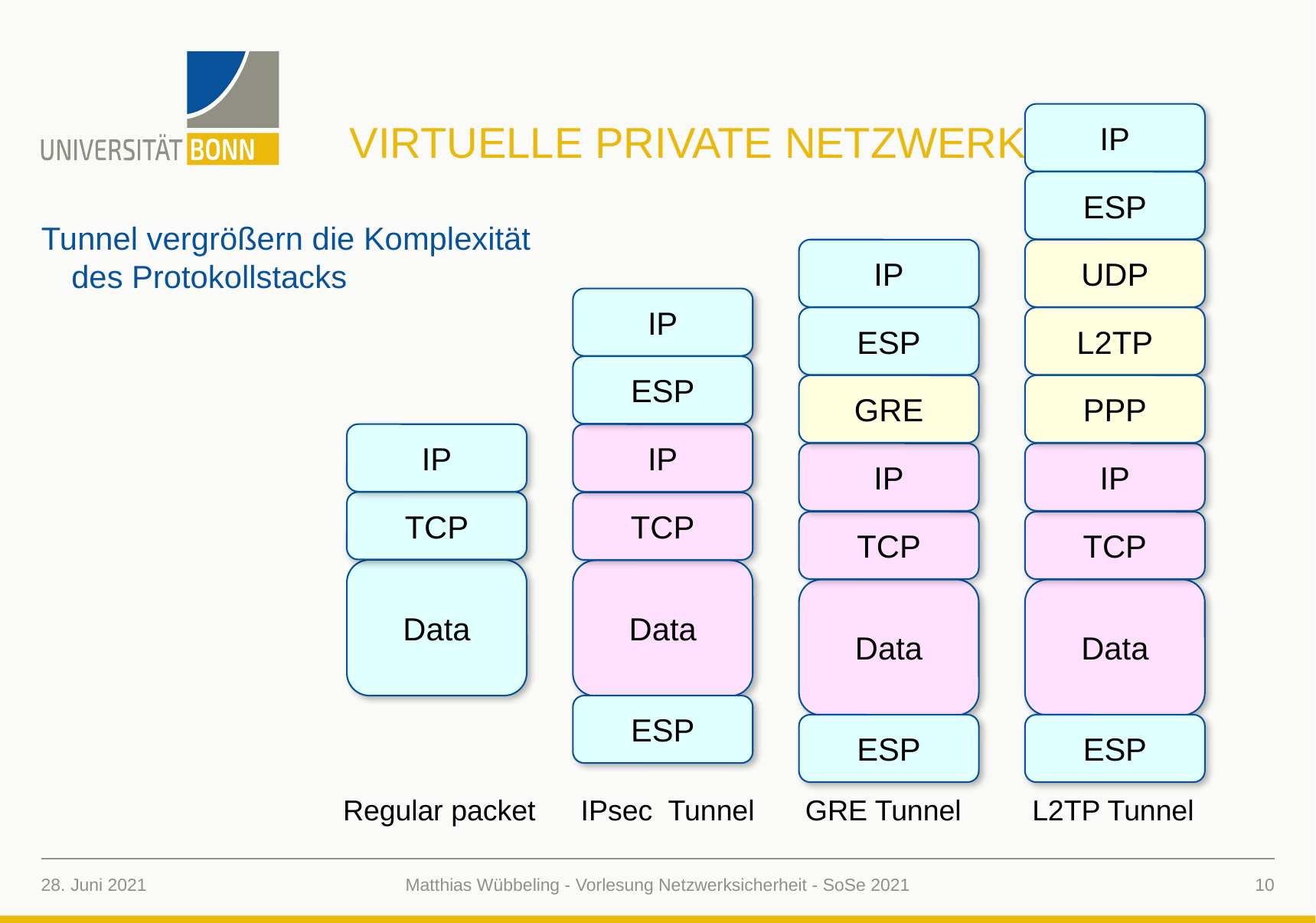

# Virtuelle Private Netzwerke
IP
ESP
IP
UDP
IP
ESP
L2TP
ESP
GRE
PPP
IP
IP
IP
IP
TCP
TCP
TCP
TCP
Data
Data
Data
Data
ESP
ESP
ESP
Regular packet
IPsec  Tunnel
GRE Tunnel
L2TP Tunnel
Tunnel vergrößern die Komplexität
des Protokollstacks
28. Juni 2021
10
Matthias Wübbeling - Vorlesung Netzwerksicherheit - SoSe 2021